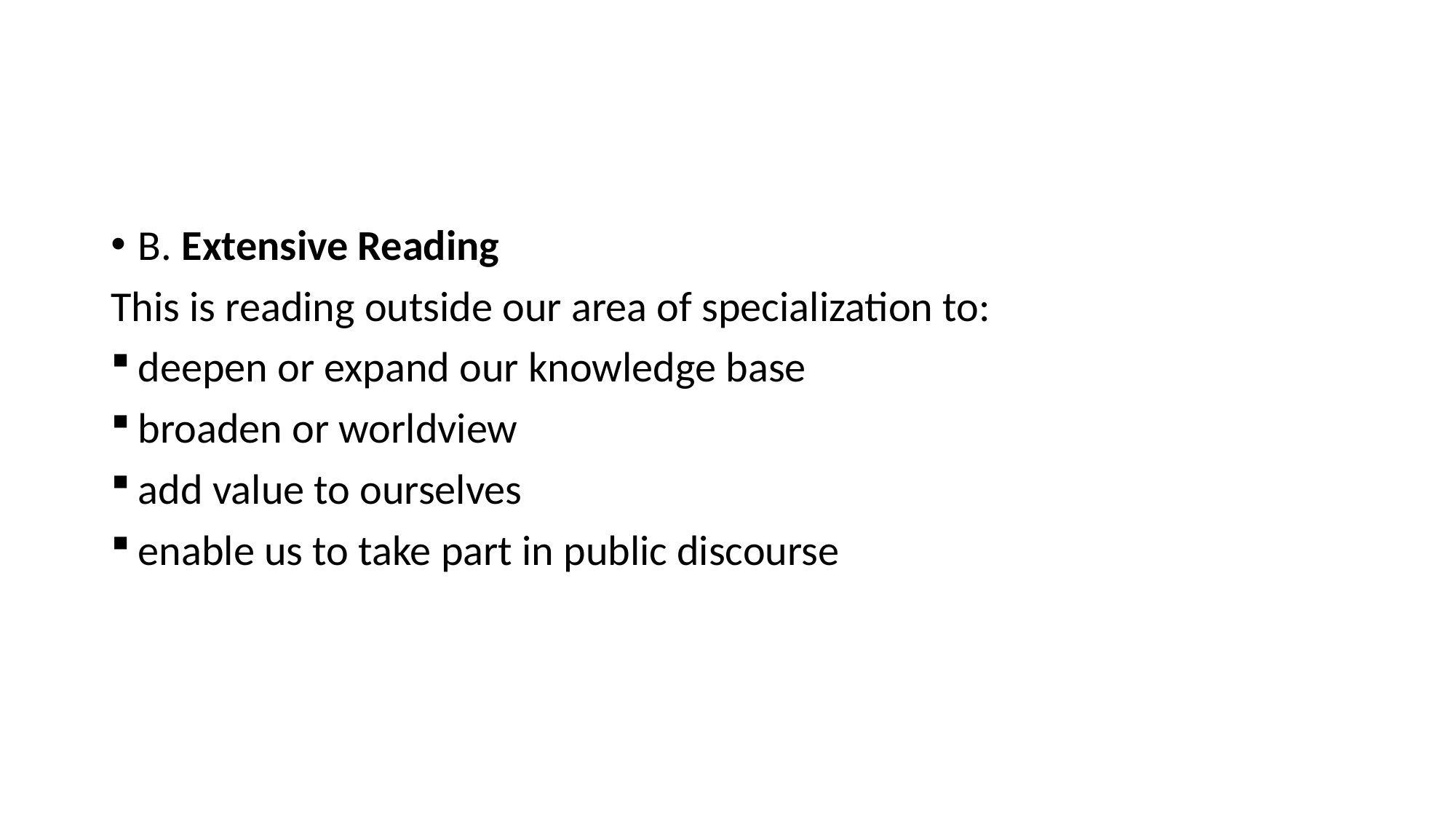

#
B. Extensive Reading
This is reading outside our area of specialization to:
deepen or expand our knowledge base
broaden or worldview
add value to ourselves
enable us to take part in public discourse